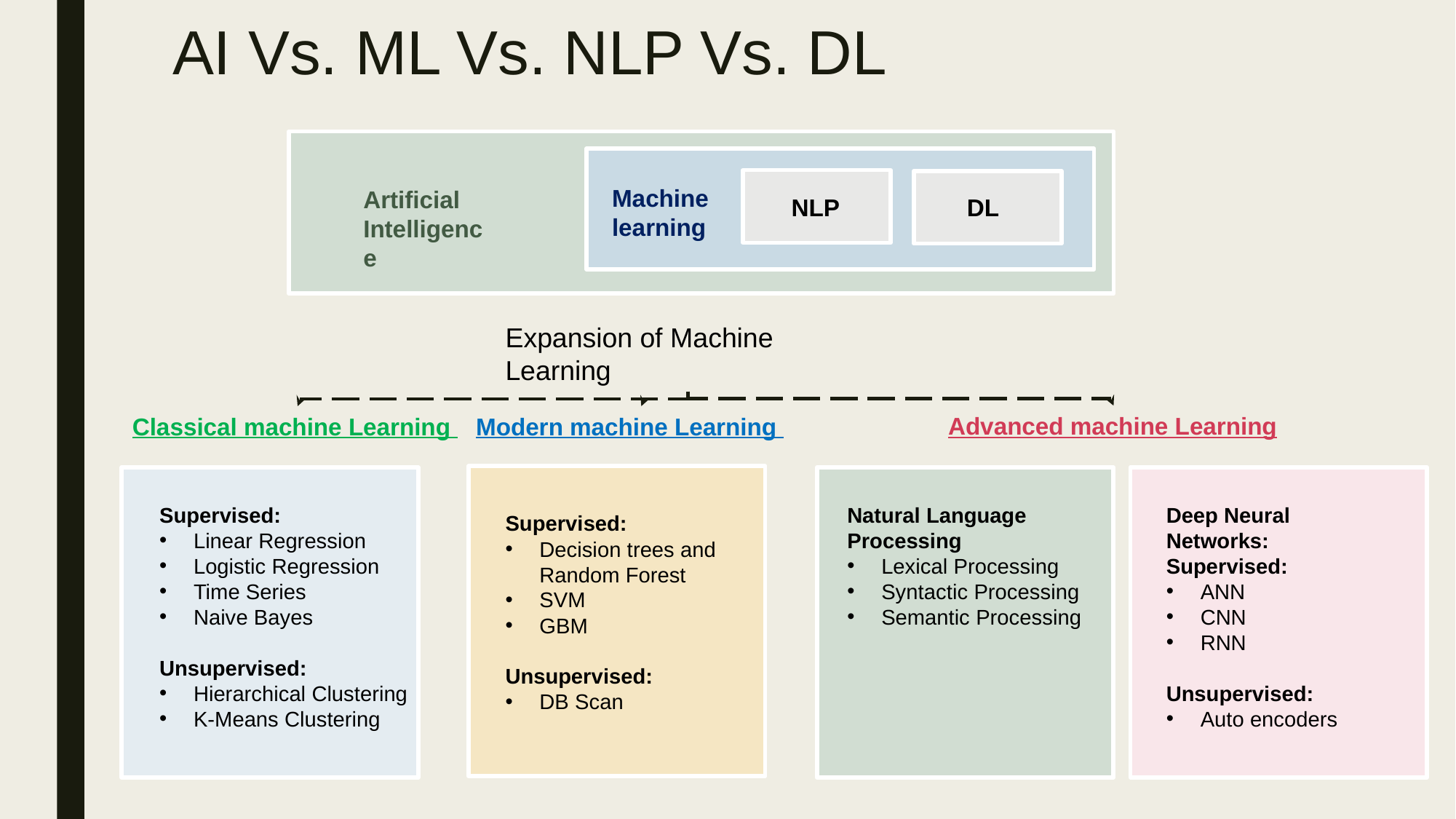

# AI Vs. ML Vs. NLP Vs. DL

Machine learning
Artificial Intelligence
NLP
DL
Expansion of Machine Learning
Advanced machine Learning
Classical machine Learning
Modern machine Learning

Supervised:
Linear Regression
Logistic Regression
Time Series
Naive Bayes

Unsupervised:
Hierarchical Clustering
K-Means Clustering
Natural Language Processing
Lexical Processing
Syntactic Processing
Semantic Processing

Deep Neural Networks:
Supervised:
ANN
CNN
RNN

Unsupervised:
Auto encoders
Supervised:
Decision trees and Random Forest
SVM
GBM

Unsupervised:
DB Scan